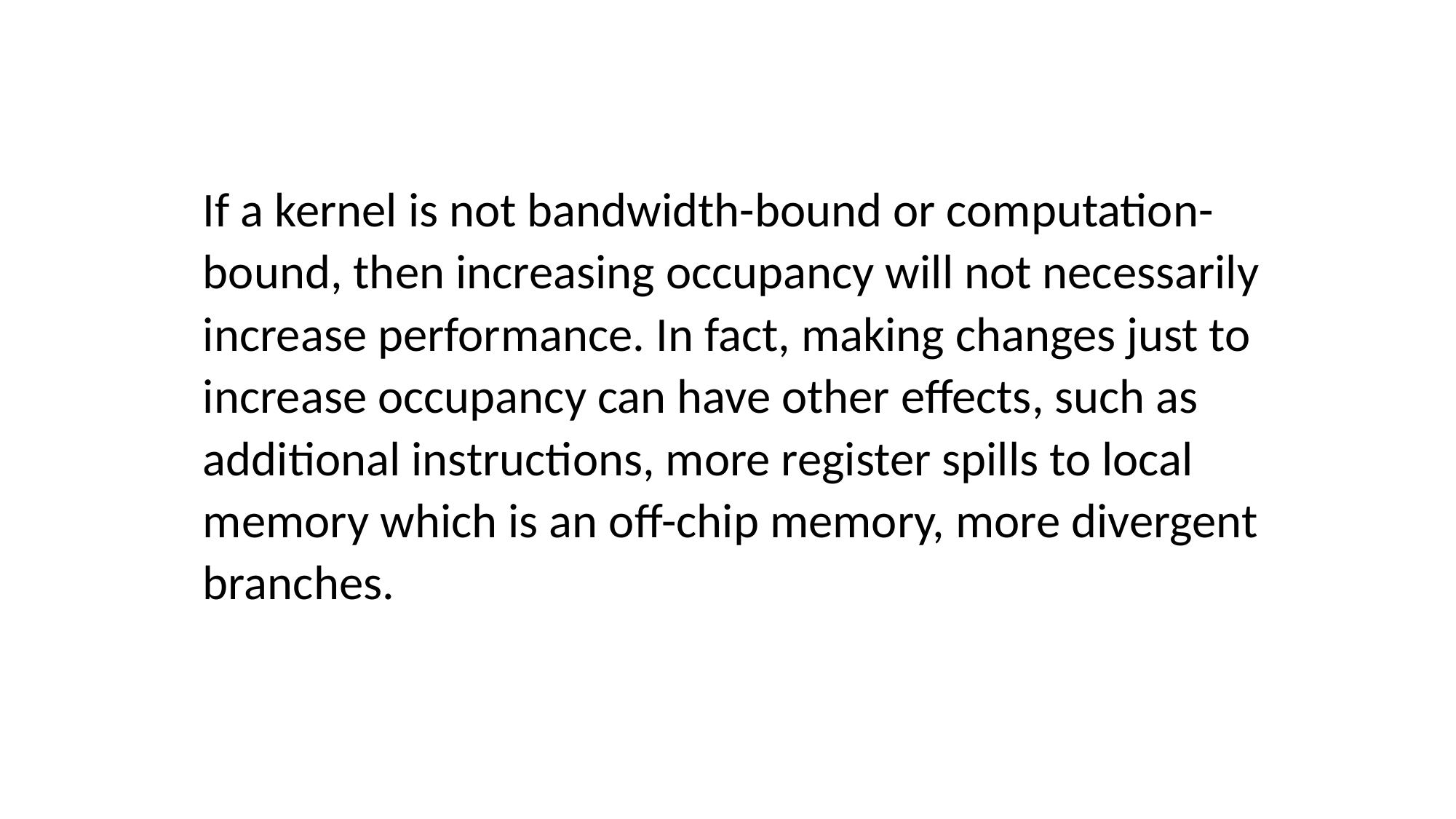

If a kernel is not bandwidth-bound or computation-bound, then increasing occupancy will not necessarily increase performance. In fact, making changes just to increase occupancy can have other effects, such as additional instructions, more register spills to local memory which is an off-chip memory, more divergent branches.